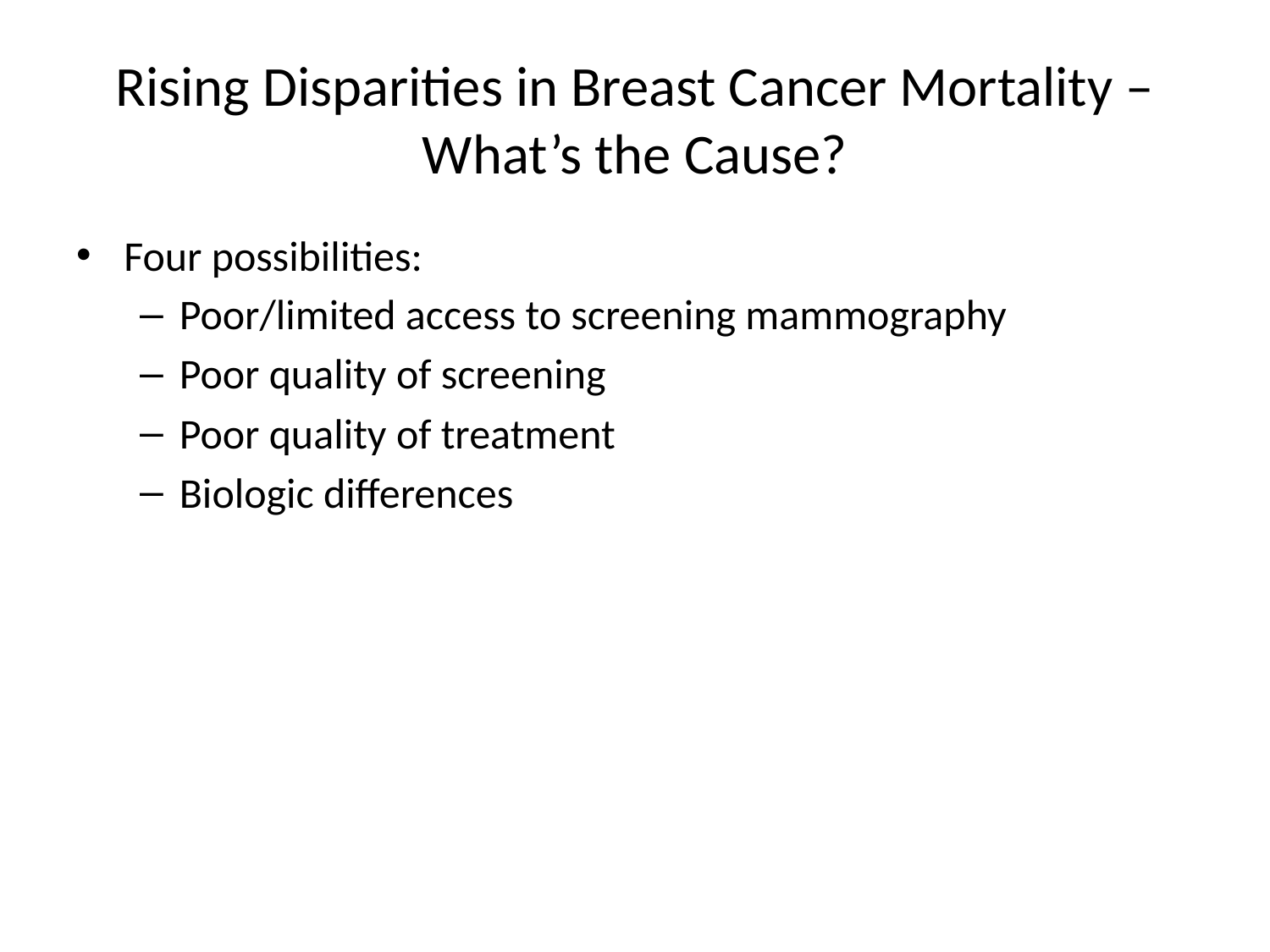

# Rising Disparities in Breast Cancer Mortality – What’s the Cause?
Four possibilities:
Poor/limited access to screening mammography
Poor quality of screening
Poor quality of treatment
Biologic differences